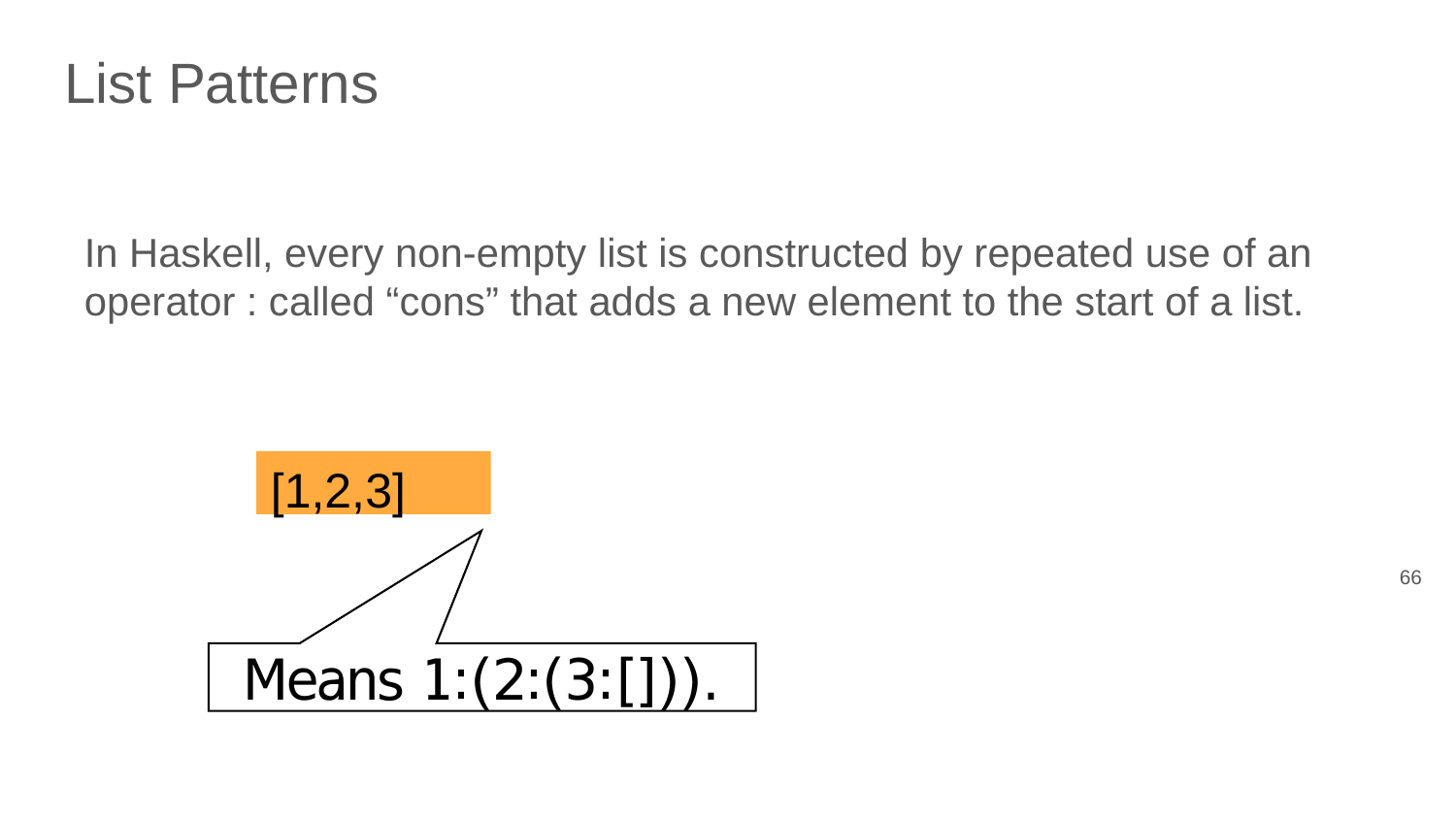

# List Patterns
In Haskell, every non-empty list is constructed by repeated use of an operator : called “cons” that adds a new element to the start of a list.
[1,2,3]
66
Means 1:(2:(3:[])).